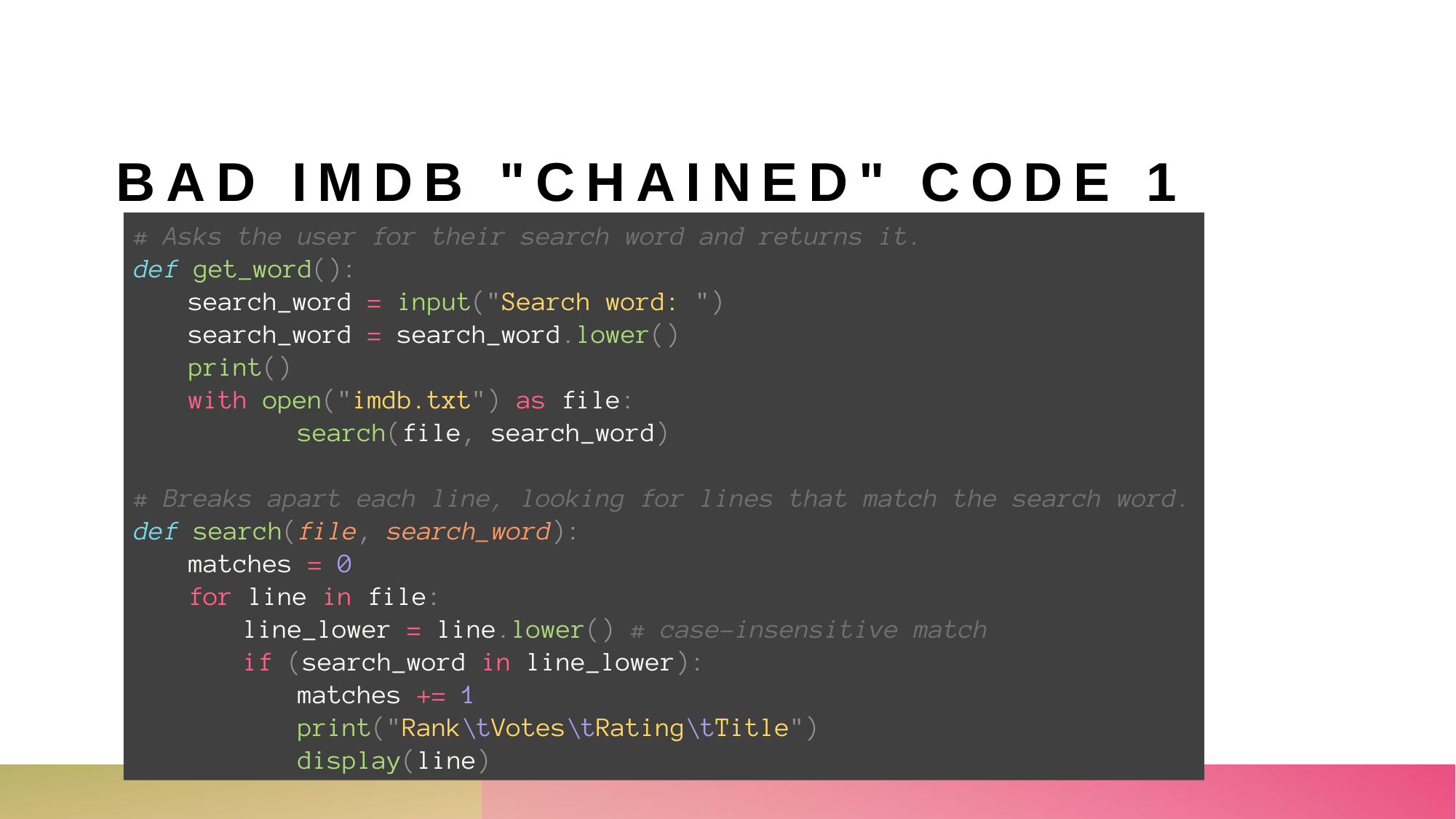

# Bad IMDb "chained" code 1
# Asks the user for their search word and returns it.
def get_word():
search_word = input("Search word: ")
search_word = search_word.lower()
print()
with open("imdb.txt") as file:
	search(file, search_word)
# Breaks apart each line, looking for lines that match the search word.
def search(file, search_word):
matches = 0
for line in file:
line_lower = line.lower() # case-insensitive match
if (search_word in line_lower):
matches += 1
print("Rank\tVotes\tRating\tTitle")
display(line)